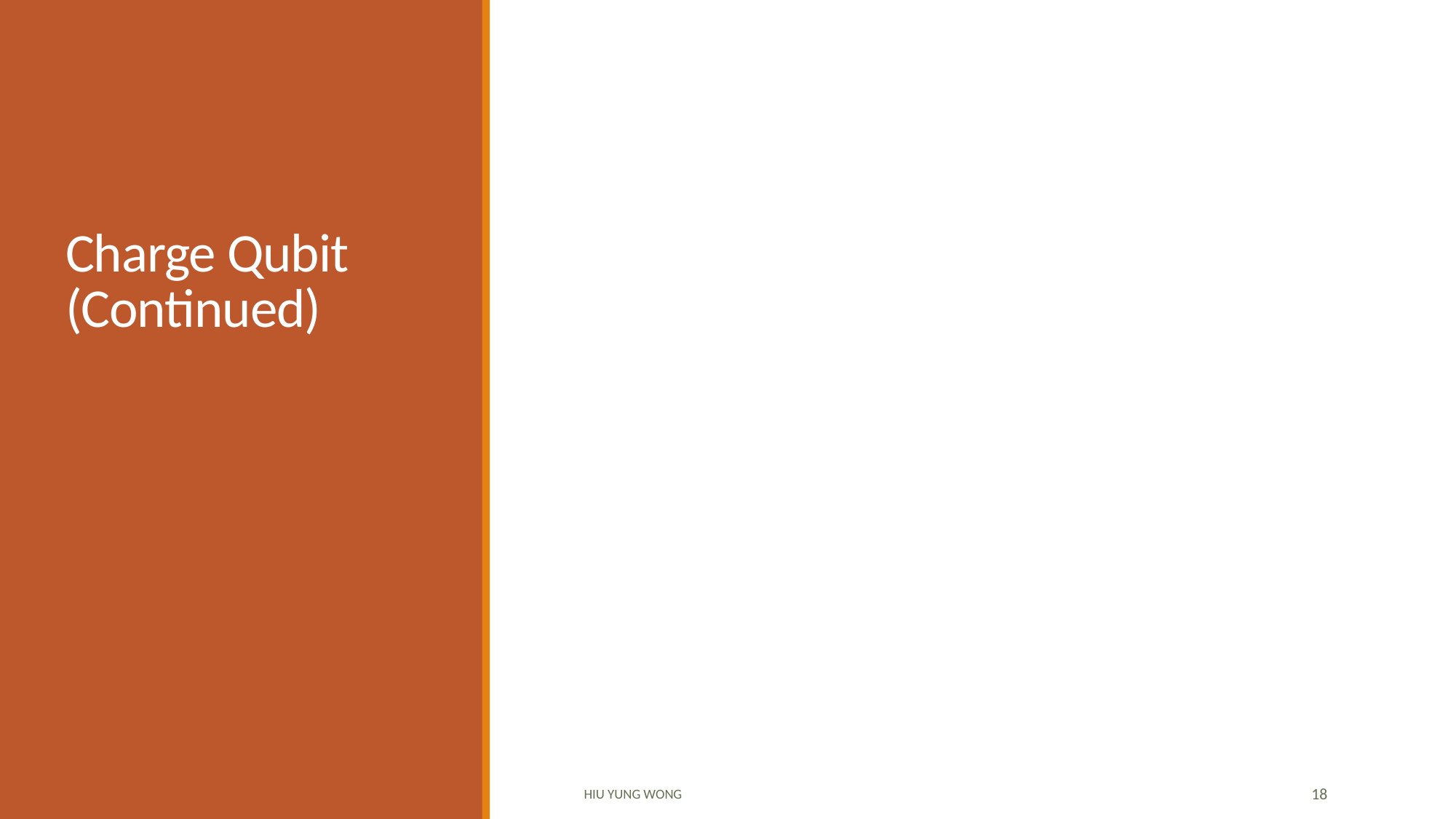

# Charge Qubit (Continued)

Hiu Yung Wong
18